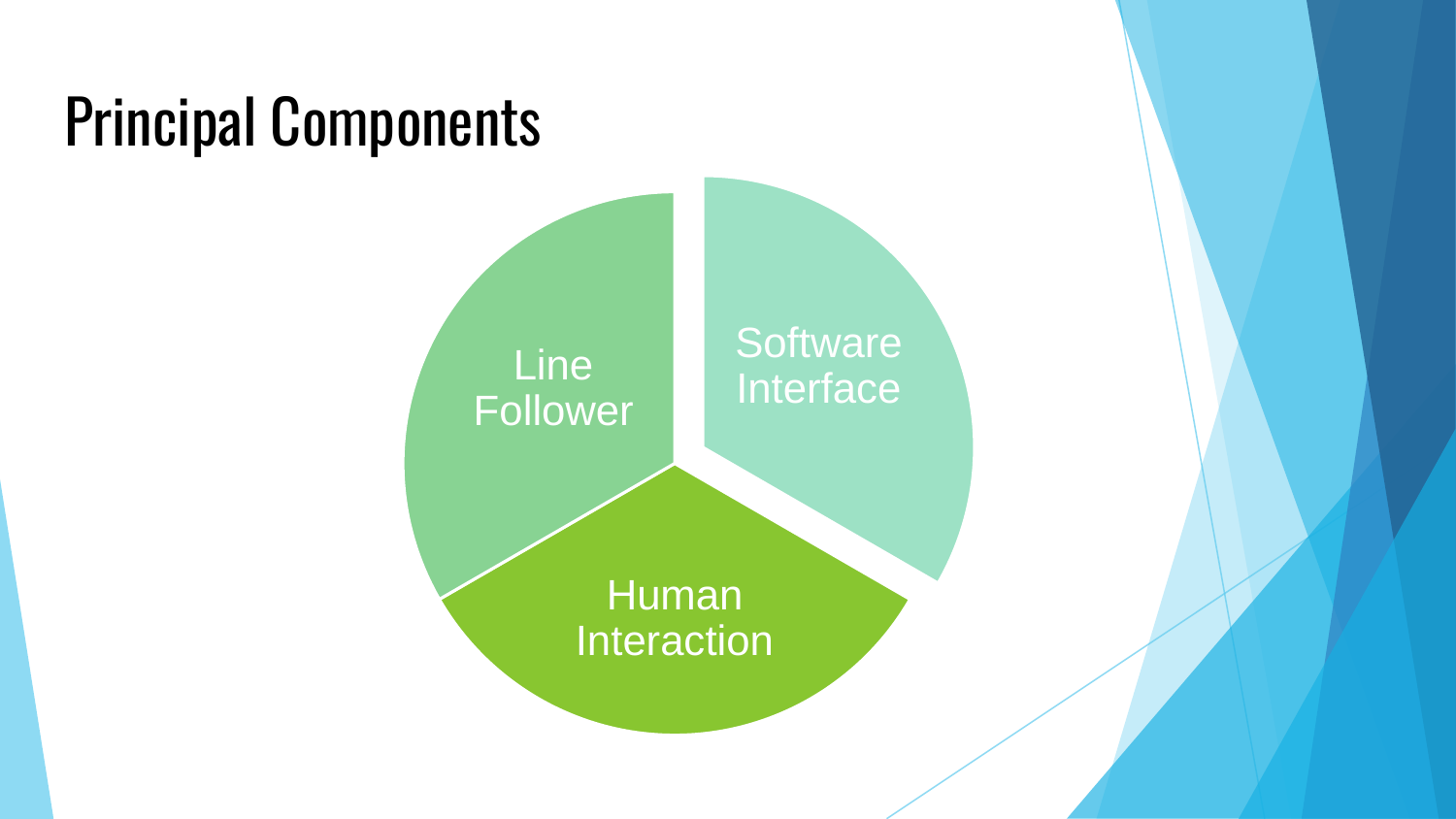

# Principal Components

Software Interface
Line Follower
Human Interaction